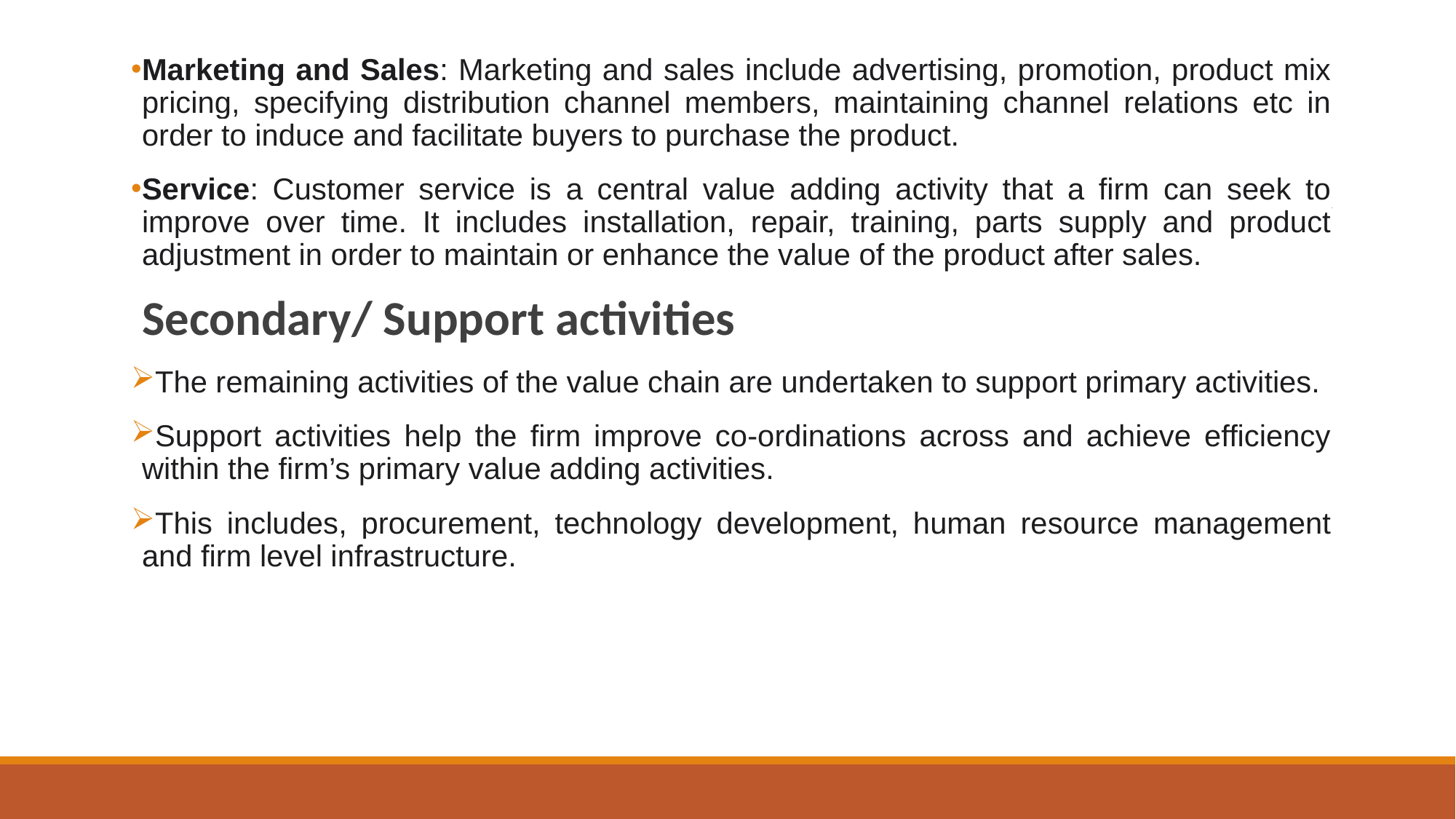

Marketing and Sales: Marketing and sales include advertising, promotion, product mix pricing, specifying distribution channel members, maintaining channel relations etc in order to induce and facilitate buyers to purchase the product.
Service: Customer service is a central value adding activity that a firm can seek to improve over time. It includes installation, repair, training, parts supply and product adjustment in order to maintain or enhance the value of the product after sales.
Secondary/ Support activities
The remaining activities of the value chain are undertaken to support primary activities.
Support activities help the firm improve co-ordinations across and achieve efficiency within the firm’s primary value adding activities.
This includes, procurement, technology development, human resource management and firm level infrastructure.